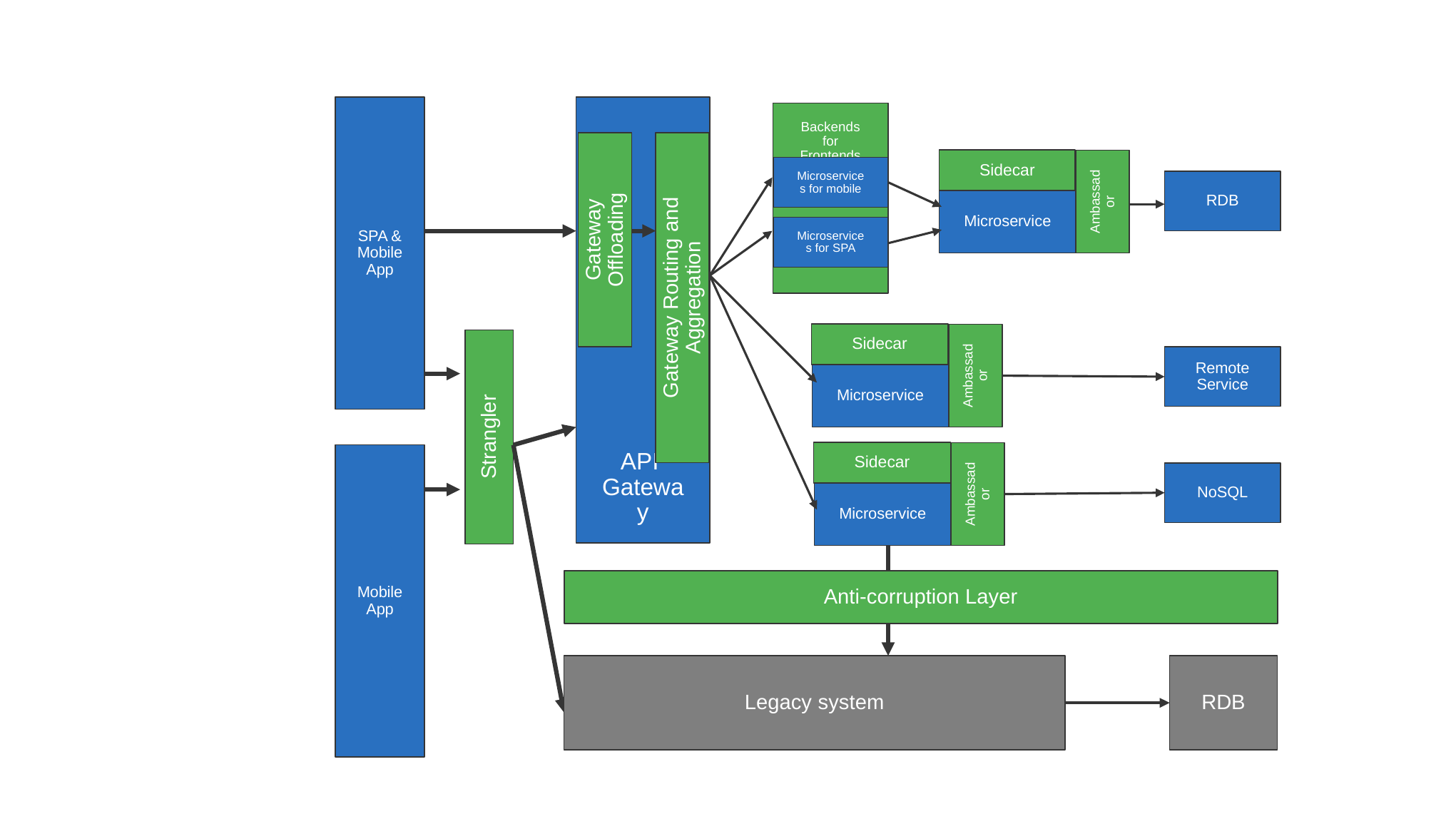

SPA & Mobile App
API
Gateway
Gateway Offloading
Gateway Routing and Aggregation
Backends for Frontends
Microservices for mobile
Microservices for SPA
Sidecar
Ambassador
Microservice
RDB
Sidecar
Ambassador
Microservice
Strangler
Remote Service
Sidecar
Ambassador
Microservice
Mobile App
NoSQL
Anti-corruption Layer
Legacy system
RDB